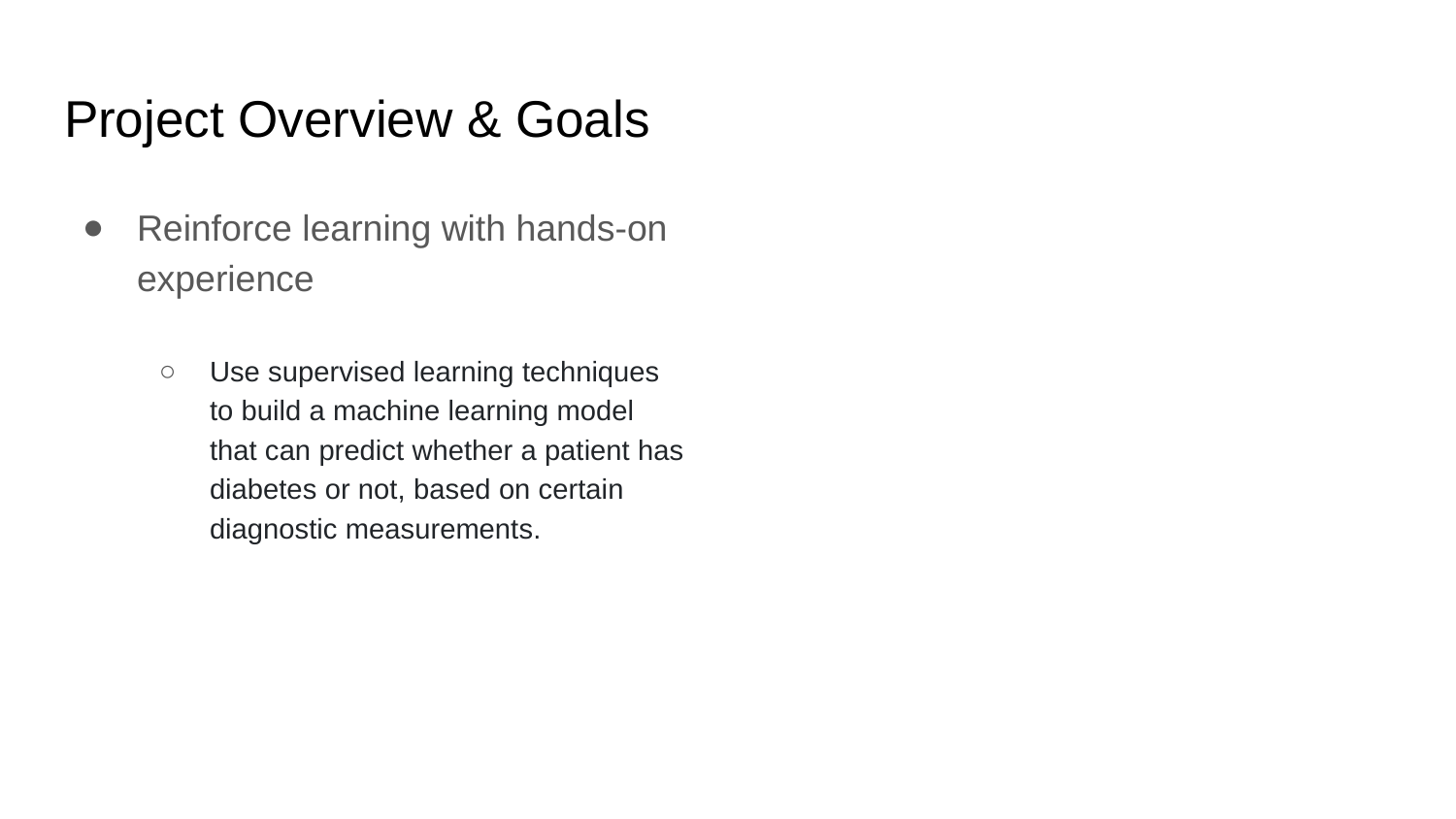

# Project Overview & Goals
Reinforce learning with hands-on experience

Use supervised learning techniques to build a machine learning model that can predict whether a patient has diabetes or not, based on certain diagnostic measurements.